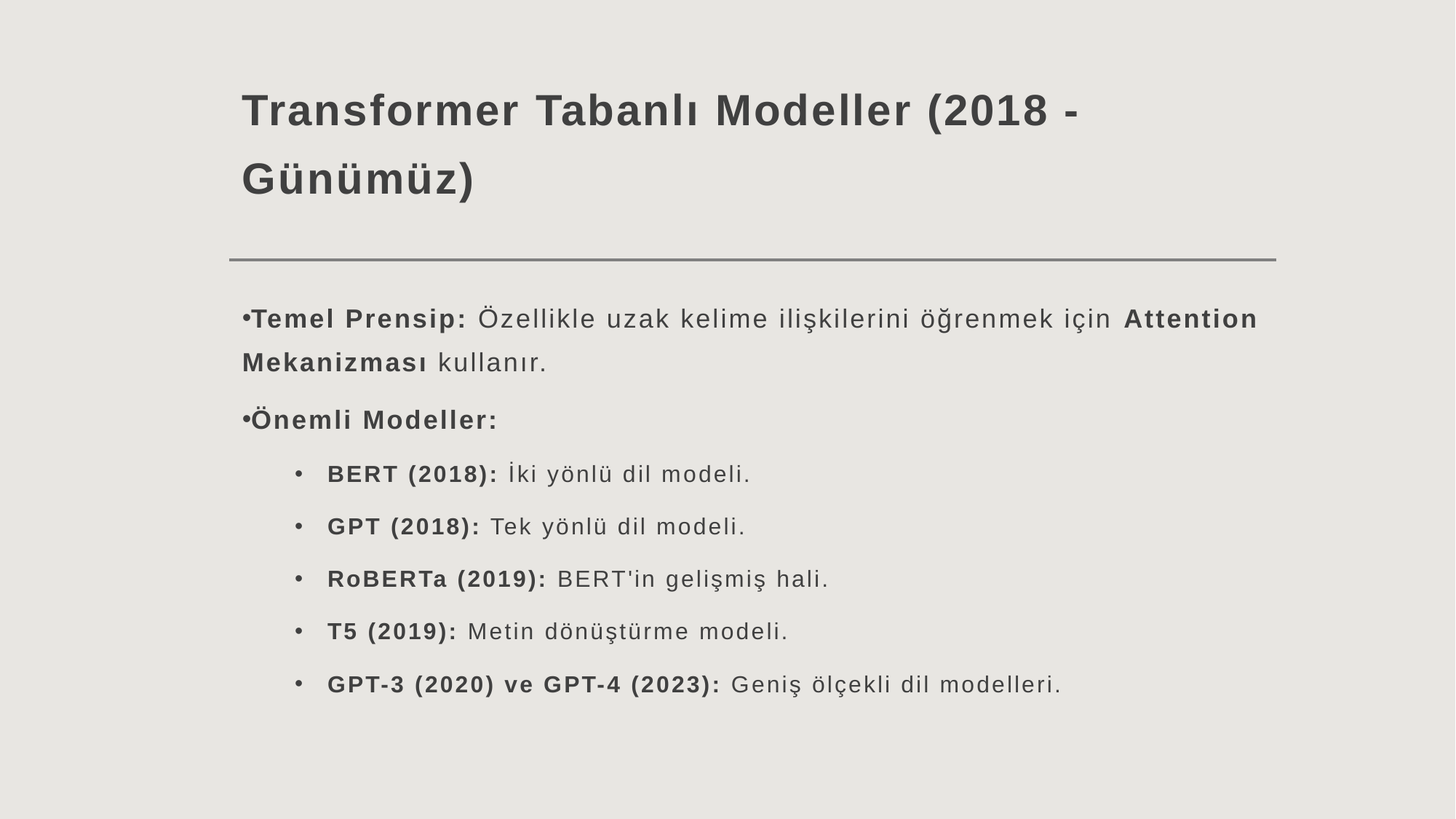

# Transformer Tabanlı Modeller (2018 - Günümüz)
Temel Prensip: Özellikle uzak kelime ilişkilerini öğrenmek için Attention Mekanizması kullanır.
Önemli Modeller:
BERT (2018): İki yönlü dil modeli.
GPT (2018): Tek yönlü dil modeli.
RoBERTa (2019): BERT'in gelişmiş hali.
T5 (2019): Metin dönüştürme modeli.
GPT-3 (2020) ve GPT-4 (2023): Geniş ölçekli dil modelleri.